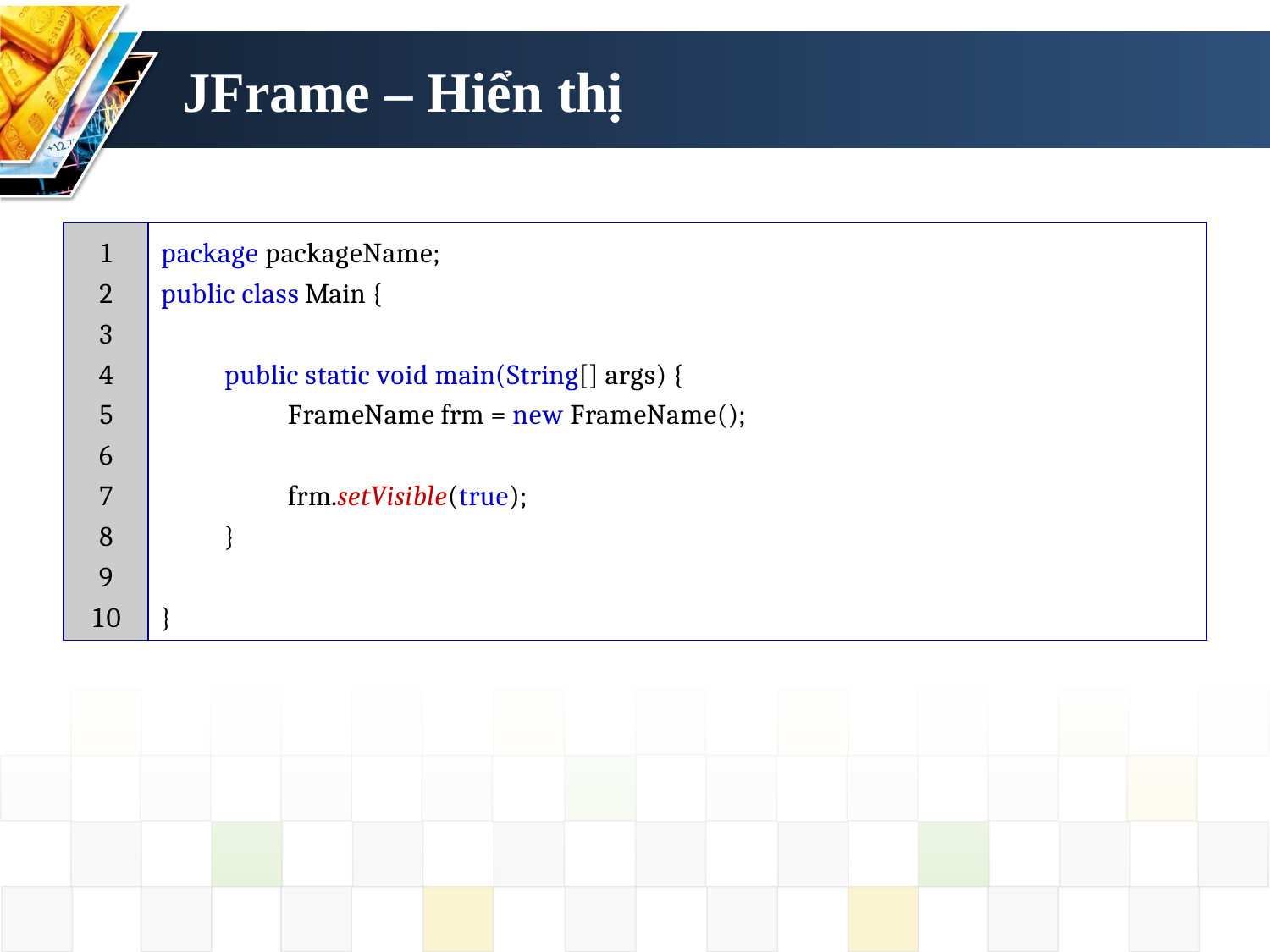

# JFrame – Hiển thị
| 1 2 3 4 5 6 7 8 9 10 | package packageName; public class Main { public static void main(String[] args) { FrameName frm = new FrameName(); frm.setVisible(true); } } |
| --- | --- |